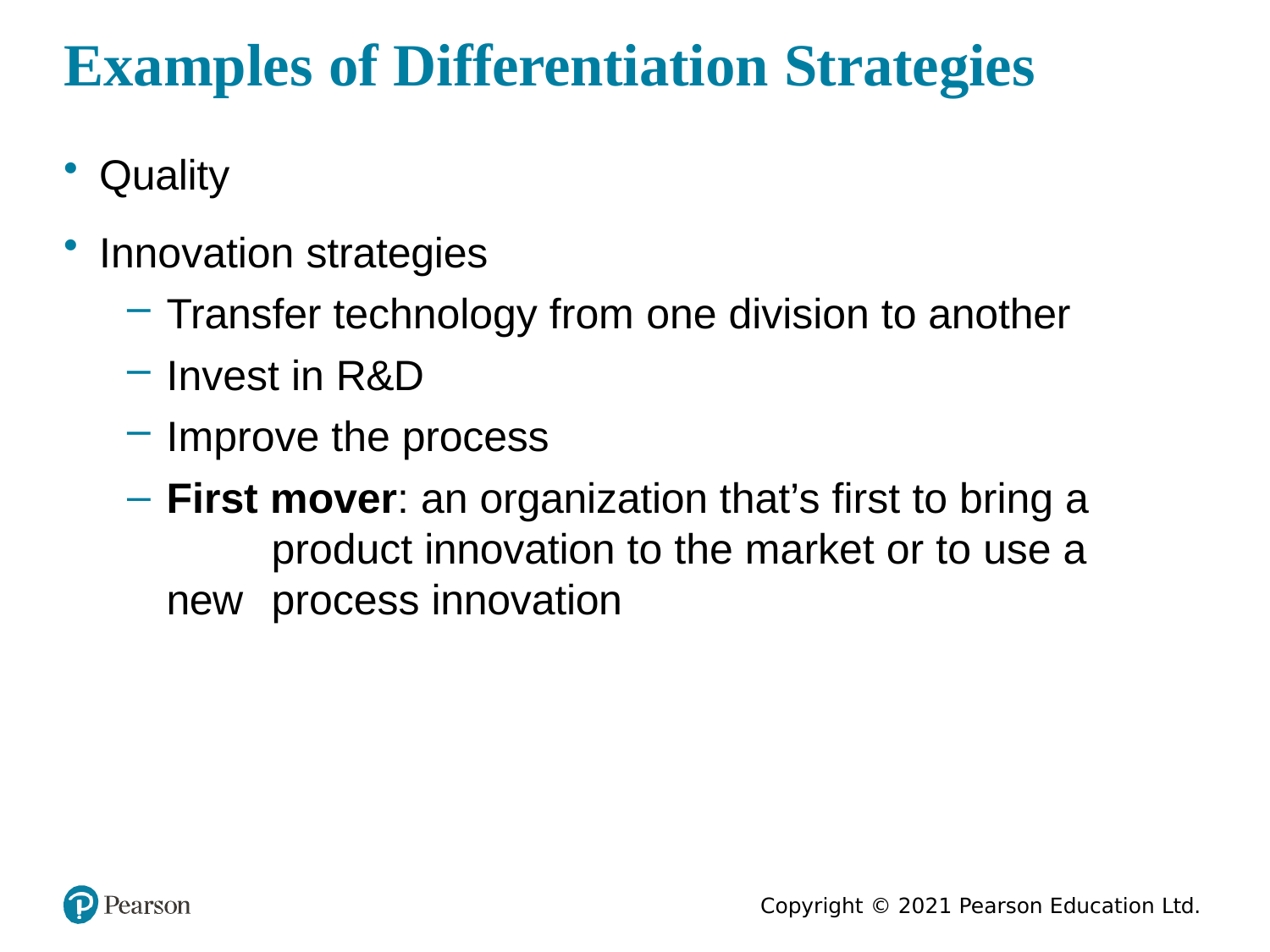

# Examples of Differentiation Strategies
Quality
Innovation strategies
Transfer technology from one division to another
Invest in R&D
Improve the process
First mover: an organization that’s first to bring a 	product innovation to the market or to use a new 	process innovation
Copyright © 2021 Pearson Education Ltd.